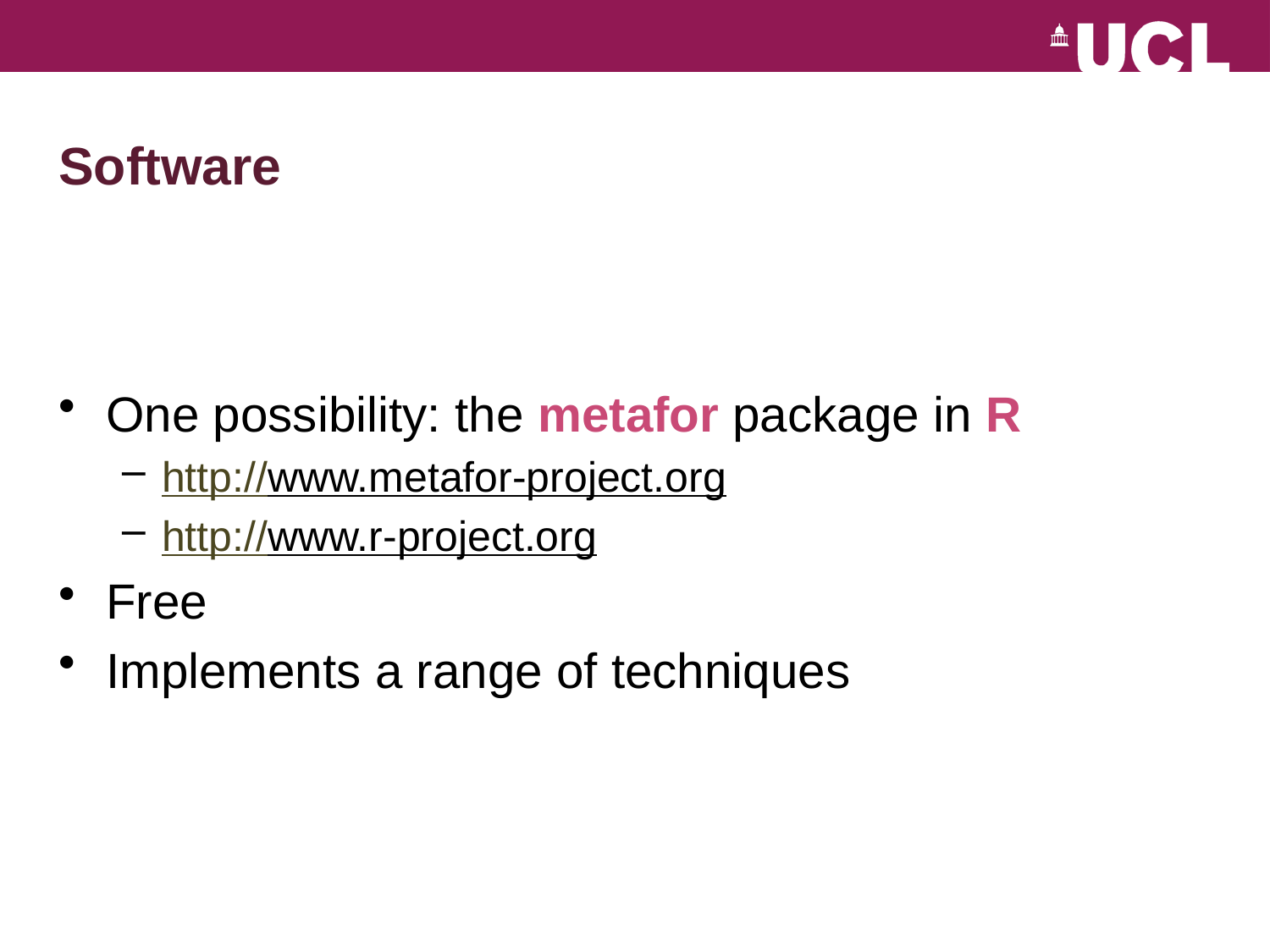

# Software
One possibility: the metafor package in R
http://www.metafor-project.org
http://www.r-project.org
Free
Implements a range of techniques